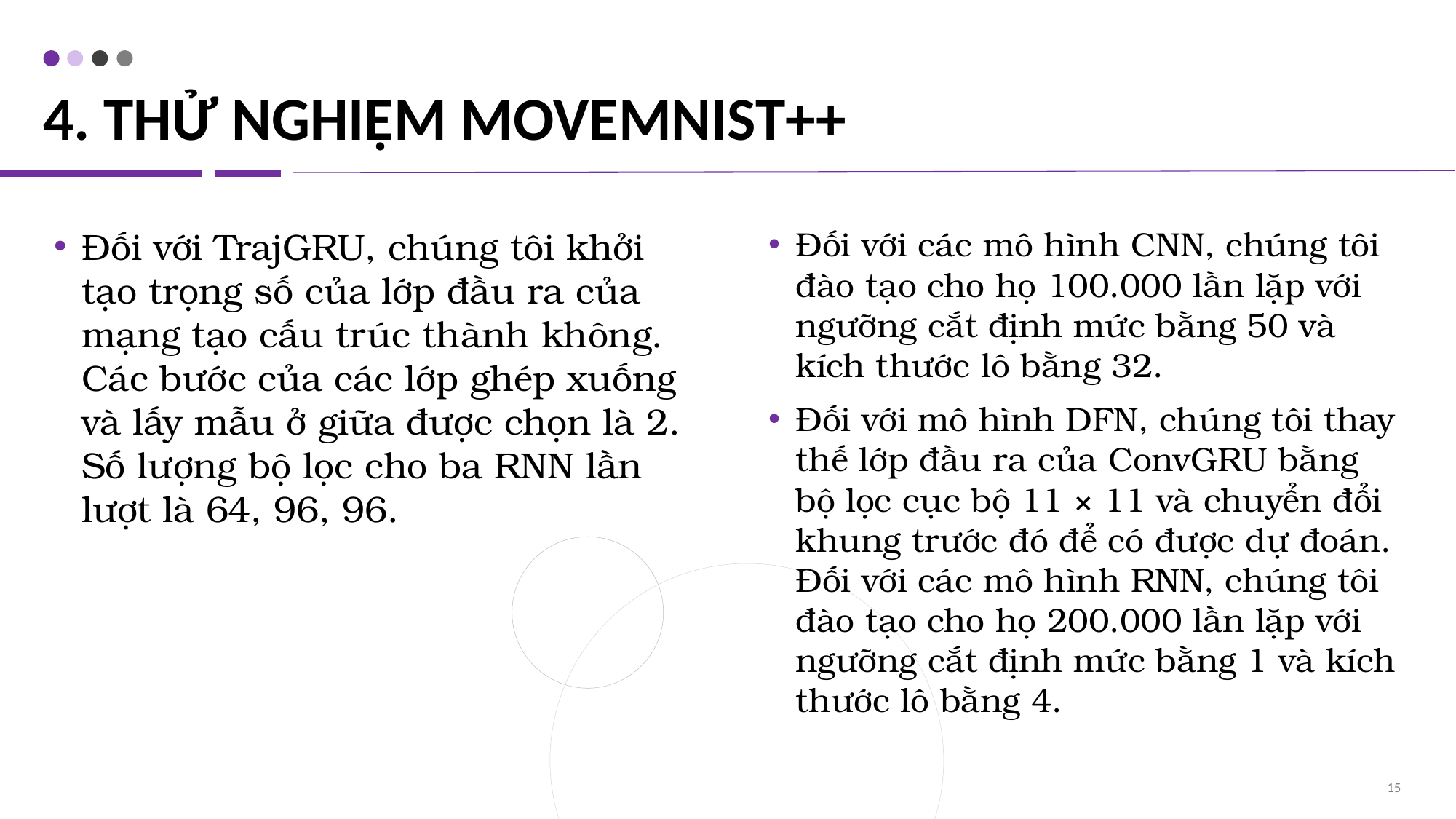

# 4. thử nghiệm movemnist++
Đối với TrajGRU, chúng tôi khởi tạo trọng số của lớp đầu ra của mạng tạo cấu trúc thành không. Các bước của các lớp ghép xuống và lấy mẫu ở giữa được chọn là 2. Số lượng bộ lọc cho ba RNN lần lượt là 64, 96, 96.
Đối với các mô hình CNN, chúng tôi đào tạo cho họ 100.000 lần lặp với ngưỡng cắt định mức bằng 50 và kích thước lô bằng 32.
Đối với mô hình DFN, chúng tôi thay thế lớp đầu ra của ConvGRU bằng bộ lọc cục bộ 11 × 11 và chuyển đổi khung trước đó để có được dự đoán. Đối với các mô hình RNN, chúng tôi đào tạo cho họ 200.000 lần lặp với ngưỡng cắt định mức bằng 1 và kích thước lô bằng 4.
15